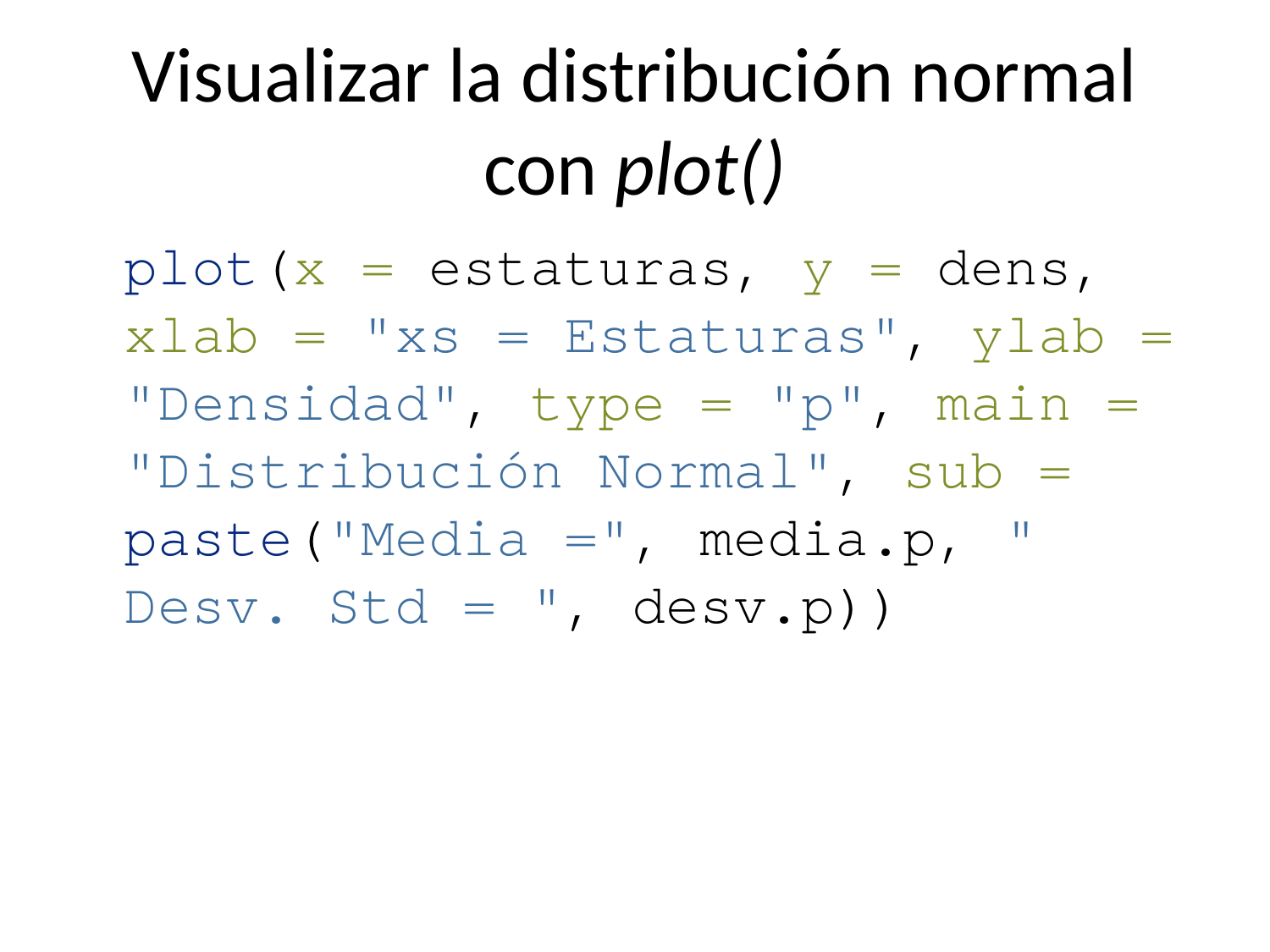

# Visualizar la distribución normal con plot()
plot(x = estaturas, y = dens, xlab = "xs = Estaturas", ylab = "Densidad", type = "p", main = "Distribución Normal", sub = paste("Media =", media.p, " Desv. Std = ", desv.p))